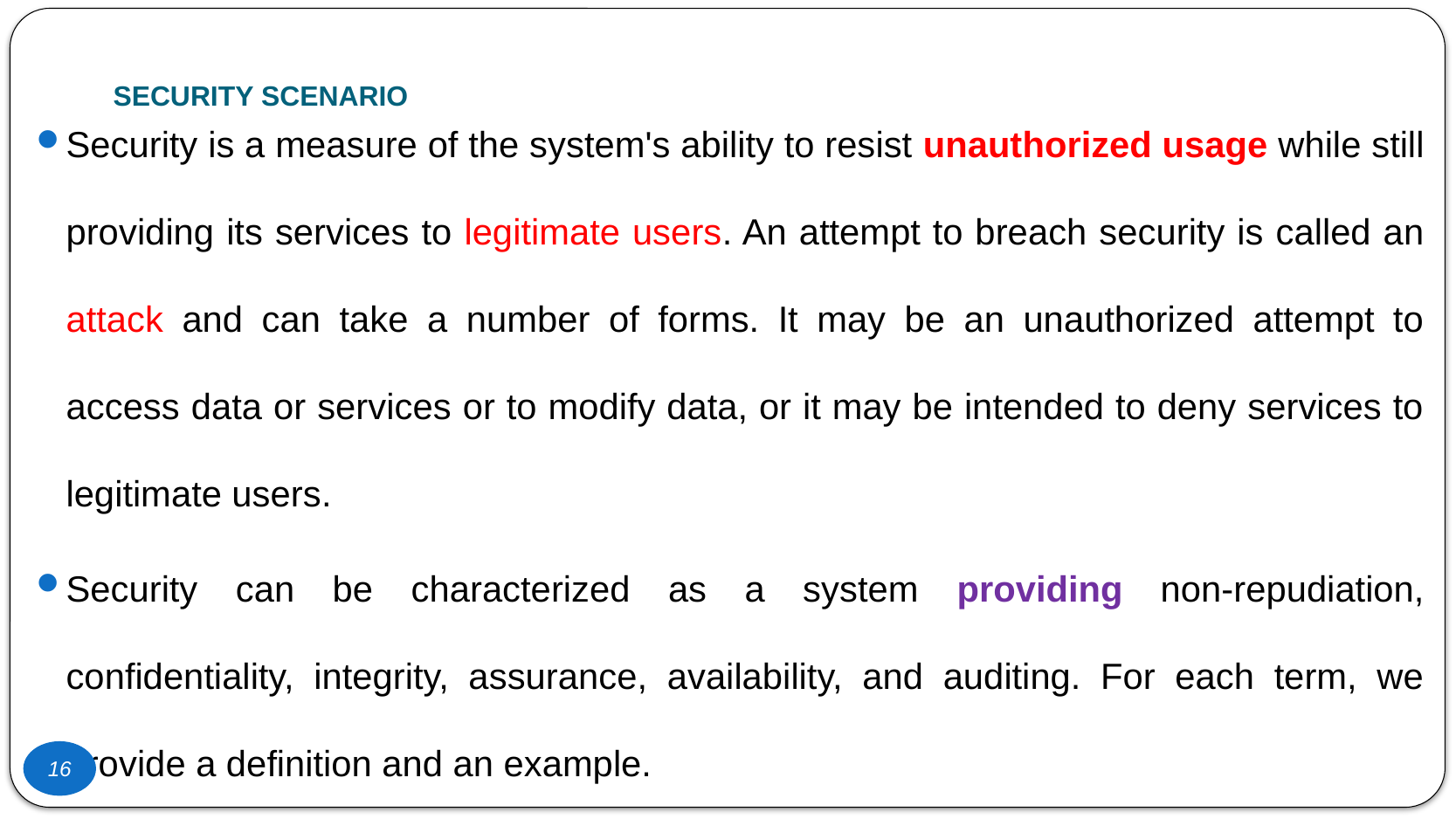

# SECURITY SCENARIO
Security is a measure of the system's ability to resist unauthorized usage while still providing its services to legitimate users. An attempt to breach security is called an attack and can take a number of forms. It may be an unauthorized attempt to access data or services or to modify data, or it may be intended to deny services to legitimate users.
Security can be characterized as a system providing non-repudiation, confidentiality, integrity, assurance, availability, and auditing. For each term, we provide a definition and an example.

16